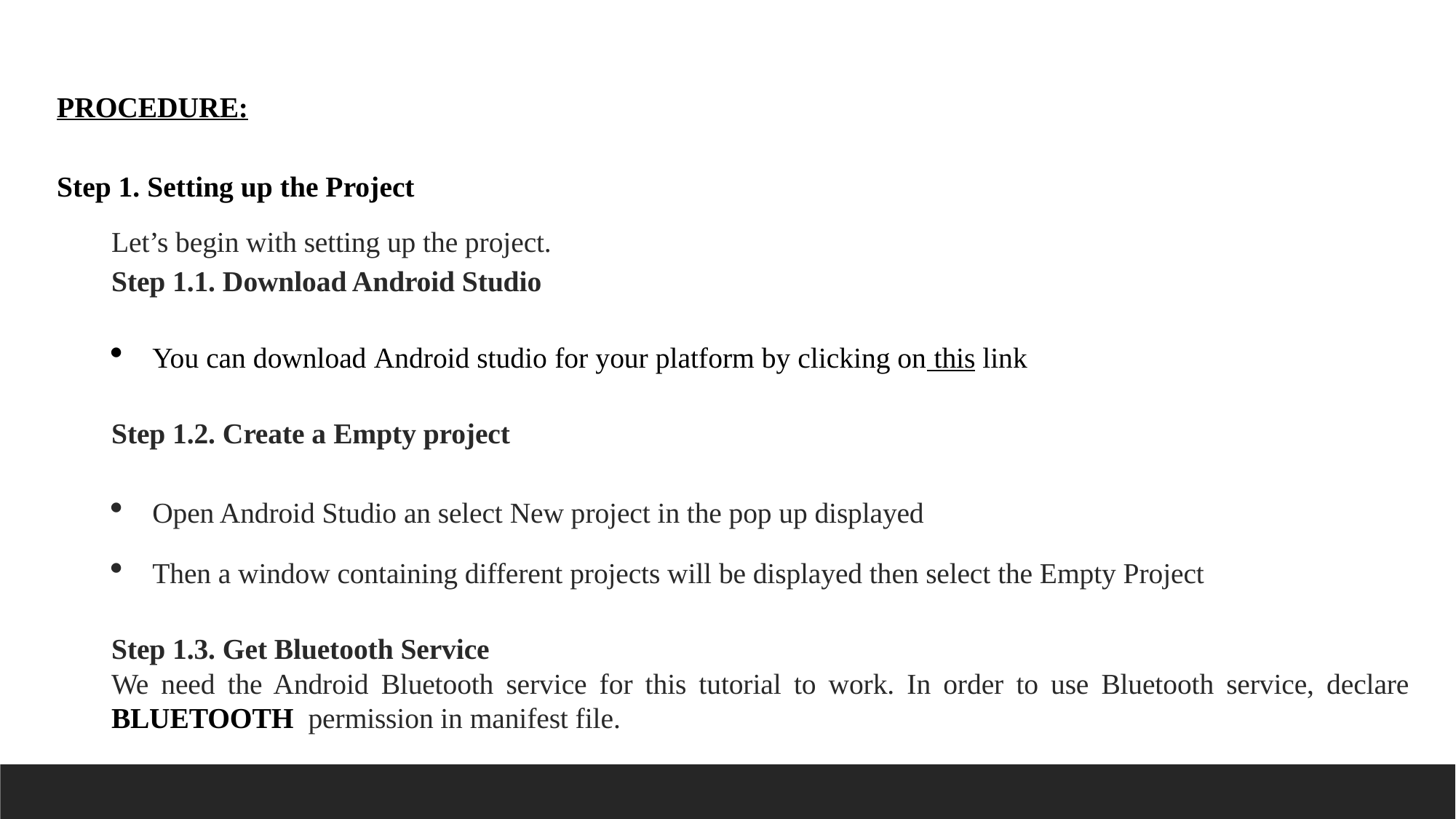

PROCEDURE:

Step 1. Setting up the Project
Let’s begin with setting up the project.
Step 1.1. Download Android Studio
You can download Android studio for your platform by clicking on this link
Step 1.2. Create a Empty project
Open Android Studio an select New project in the pop up displayed
Then a window containing different projects will be displayed then select the Empty Project
Step 1.3. Get Bluetooth Service
We need the Android Bluetooth service for this tutorial to work. In order to use Bluetooth service, declare BLUETOOTH permission in manifest file.